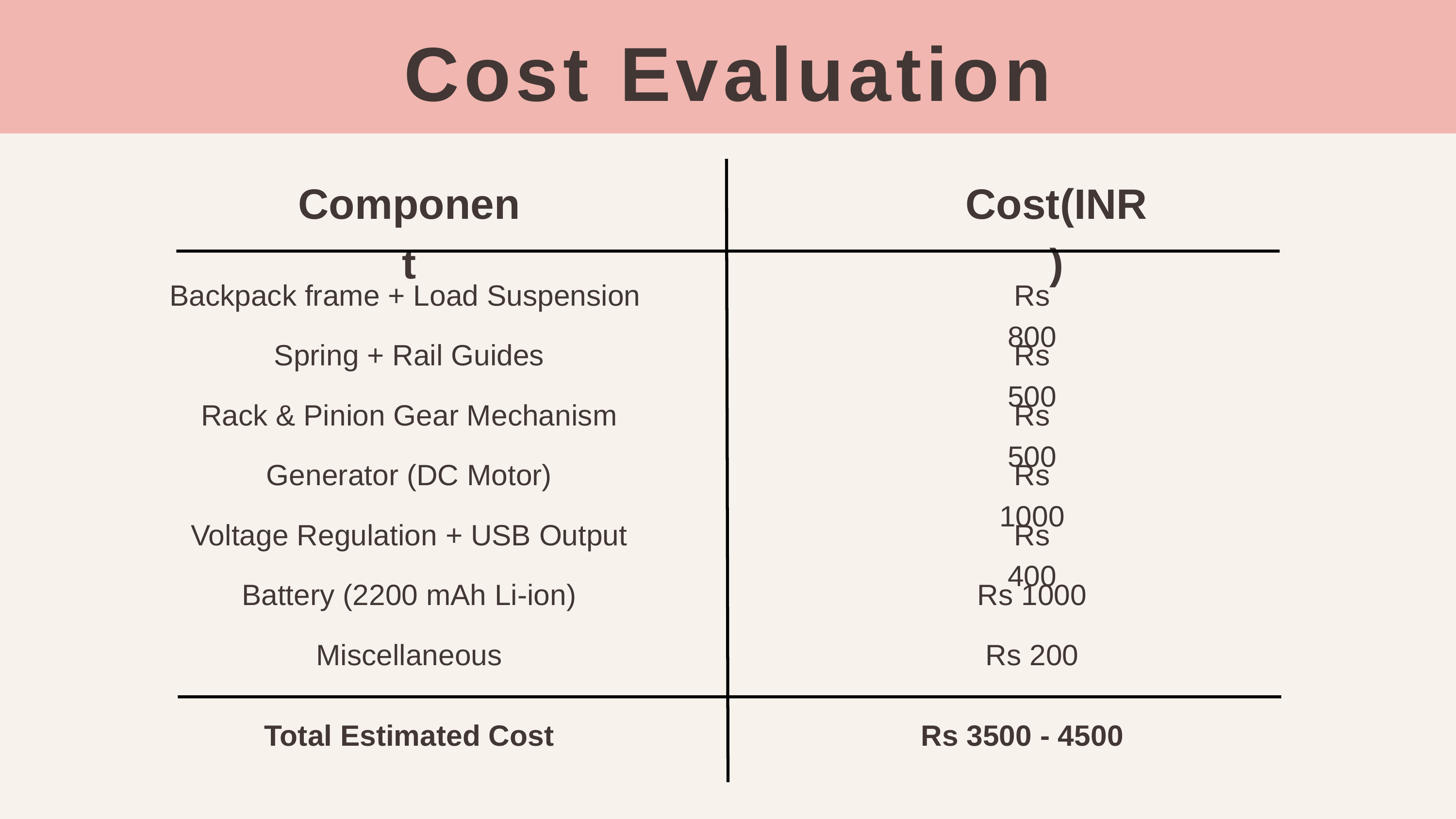

Cost Evaluation

Component
Cost(INR)

Backpack frame + Load Suspension
Rs 800
Spring + Rail Guides
Rs 500
Rack & Pinion Gear Mechanism
Rs 500
Generator (DC Motor)
Rs 1000
Voltage Regulation + USB Output
Rs 400
Battery (2200 mAh Li-ion)
Rs 1000
Miscellaneous
Rs 200

Total Estimated Cost
Rs 3500 - 4500